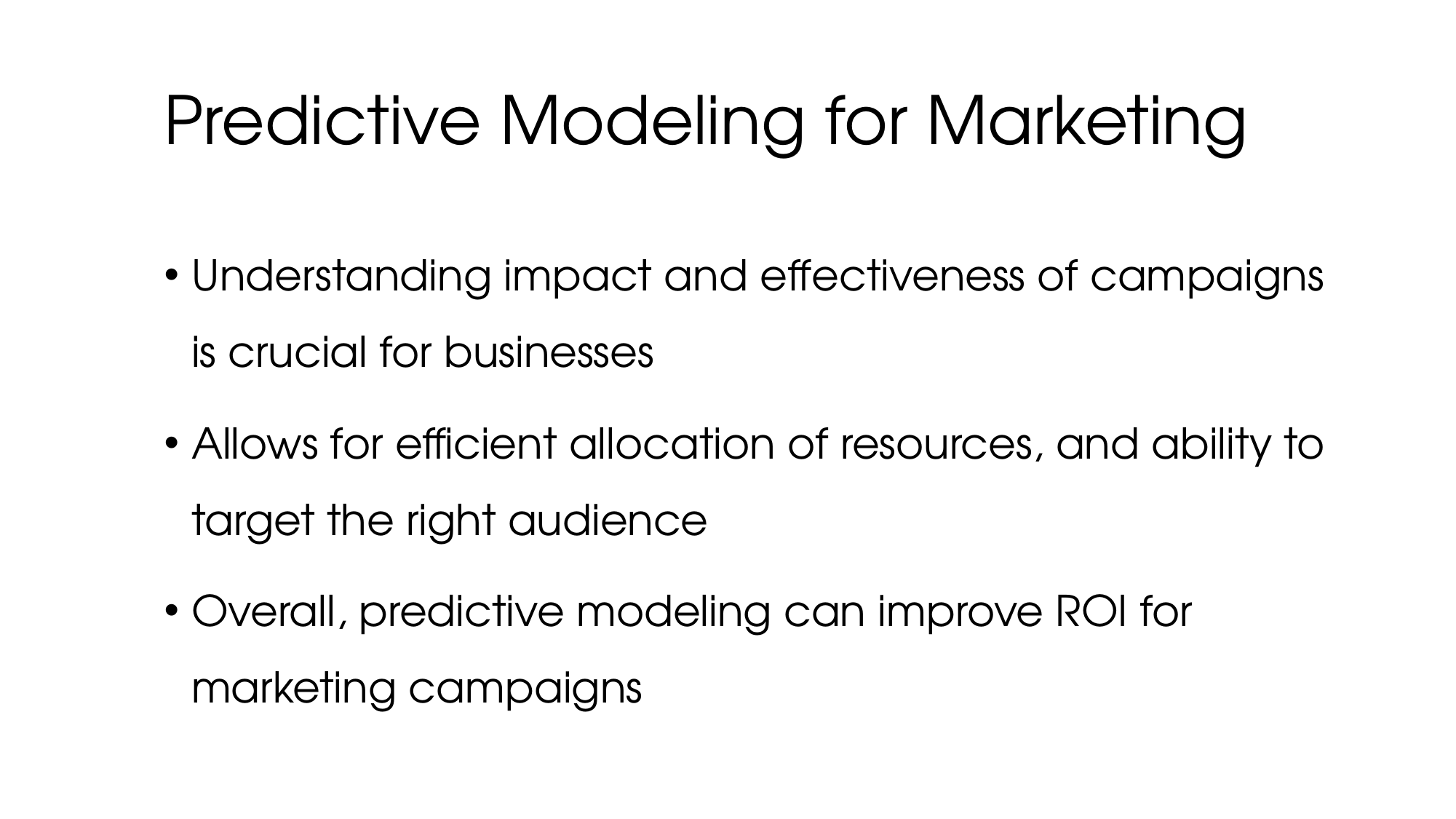

# Predictive Modeling for Marketing
Understanding impact and effectiveness of campaigns is crucial for businesses
Allows for efficient allocation of resources, and ability to target the right audience
Overall, predictive modeling can improve ROI for marketing campaigns